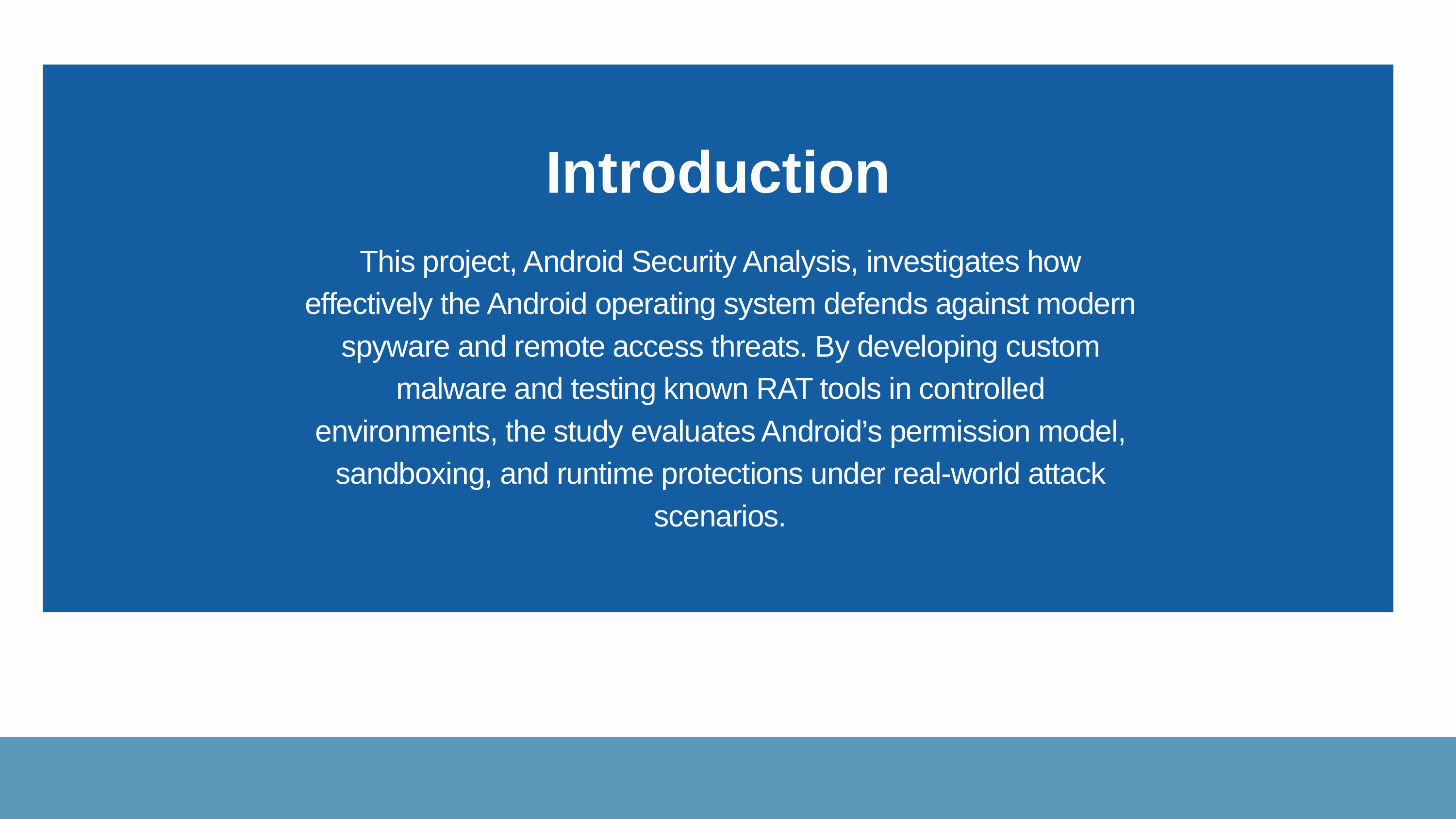

Introduction
This project, Android Security Analysis, investigates how effectively the Android operating system defends against modern spyware and remote access threats. By developing custom malware and testing known RAT tools in controlled environments, the study evaluates Android’s permission model, sandboxing, and runtime protections under real-world attack scenarios.